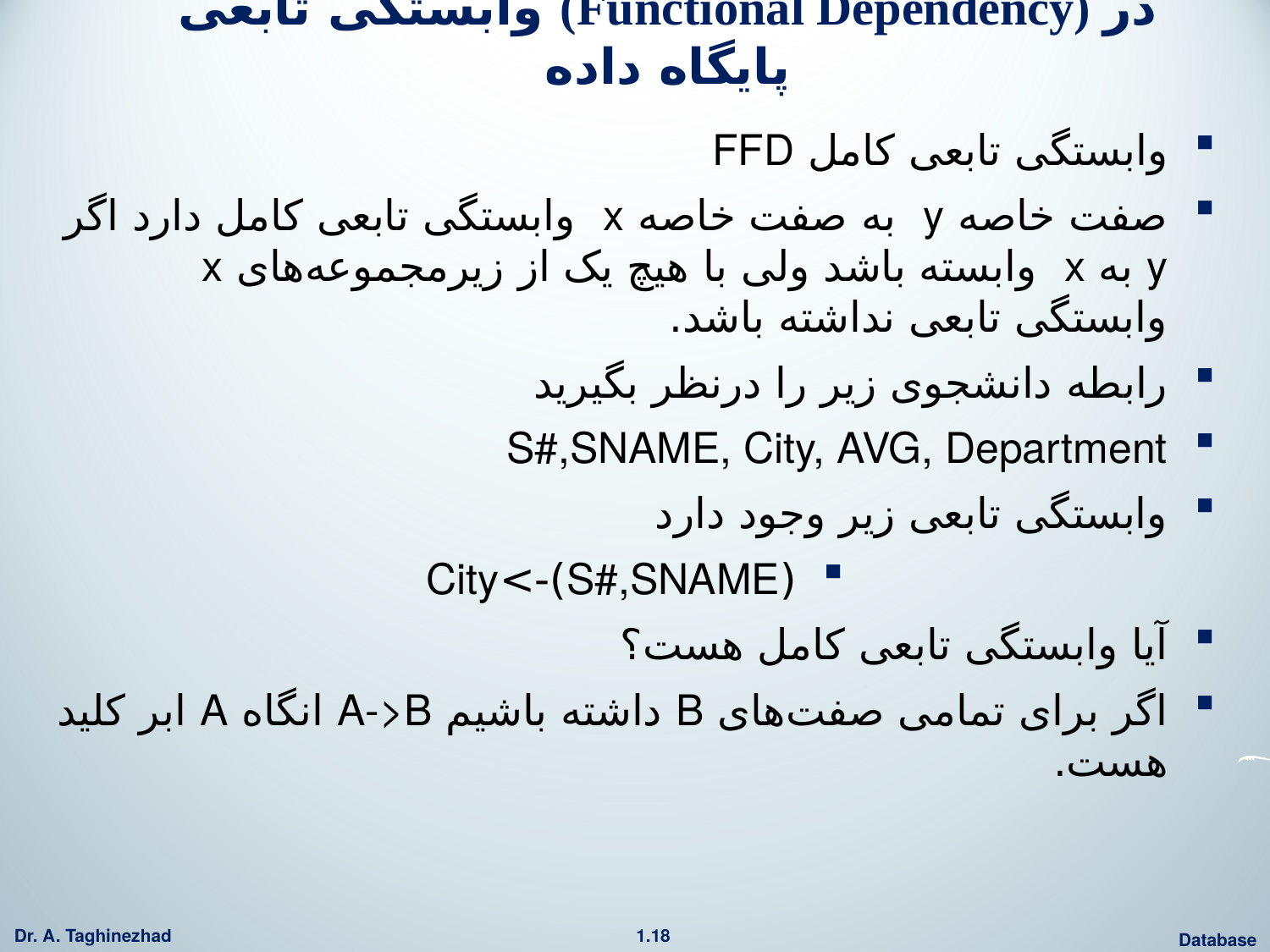

# وابستگی تابعی (Functional Dependency) در پایگاه داده
وابستگی تابعی کامل FFD
صفت خاصه y  به صفت خاصه x  وابستگی تابعی کامل دارد اگر y به x  وابسته باشد ولی با هیچ یک از زیرمجموعه‌های x وابستگی تابعی نداشته باشد.
رابطه دانشجوی زیر را درنظر بگیرید
S#,SNAME, City, AVG, Department
وابستگی تابعی زیر وجود دارد
(S#,SNAME)->City
آیا وابستگی تابعی کامل هست؟
اگر برای تمامی صفت‌های B داشته باشیم A->B انگاه A ابر کلید هست.